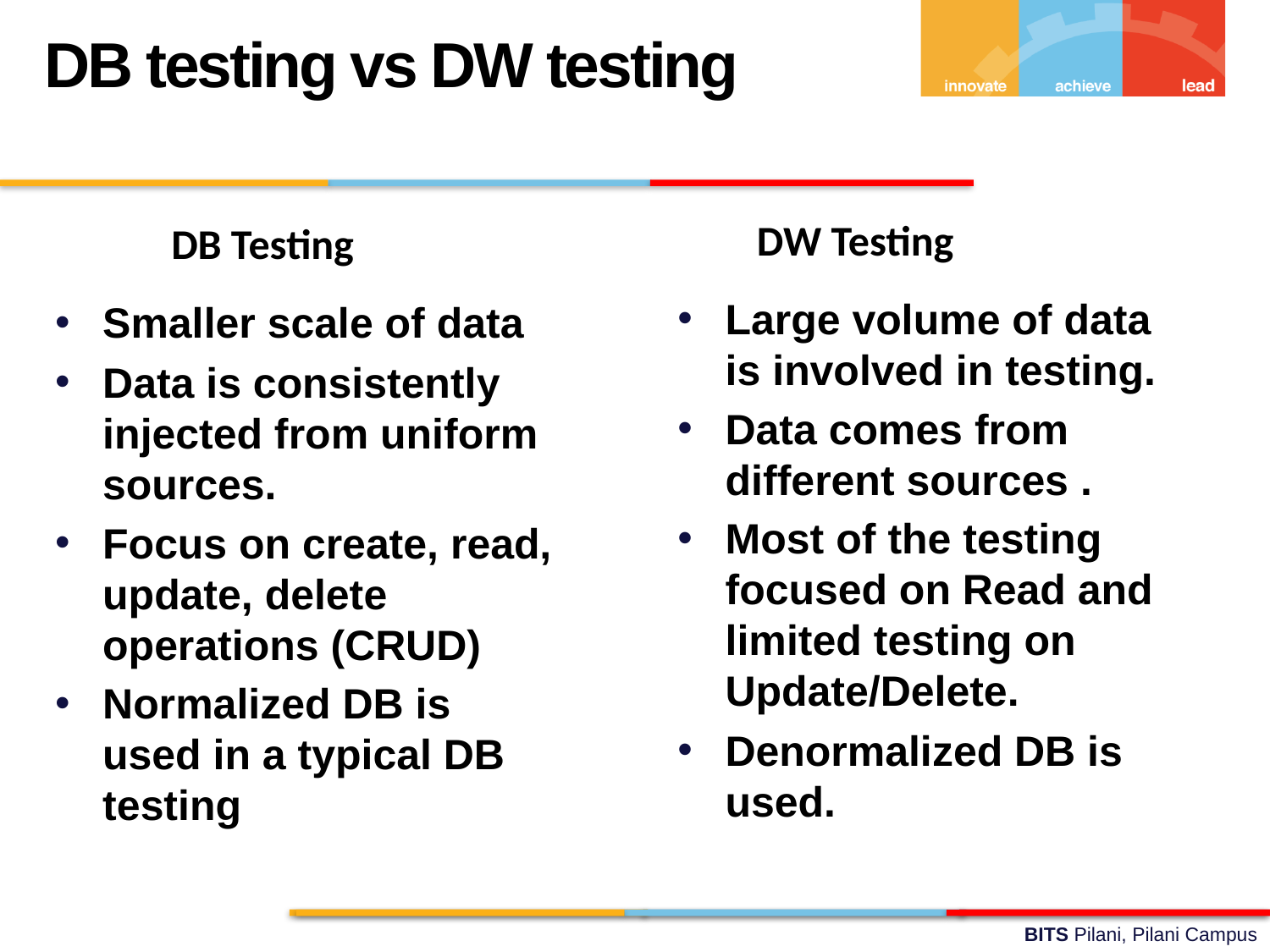

DB testing vs DW testing

DW Testing
DB Testing
Large volume of data is involved in testing.
Data comes from different sources .
Most of the testing focused on Read and limited testing on Update/Delete.
Denormalized DB is used.

Smaller scale of data
Data is consistently injected from uniform sources.
Focus on create, read, update, delete operations (CRUD)
Normalized DB is used in a typical DB testing